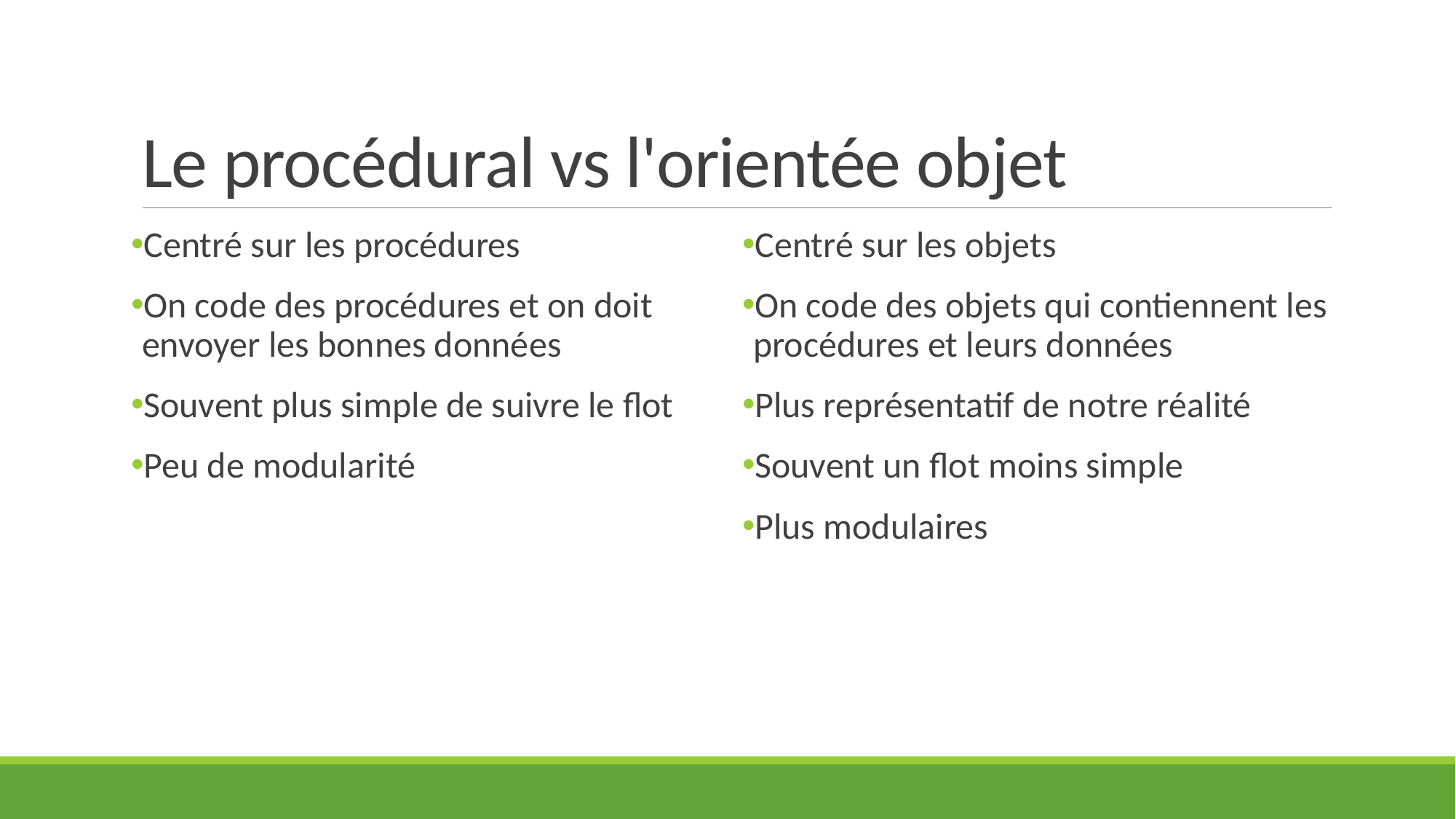

# Le procédural vs l'orientée objet
Centré sur les procédures
On code des procédures et on doit envoyer les bonnes données
Souvent plus simple de suivre le flot
Peu de modularité

Centré sur les objets
On code des objets qui contiennent les procédures et leurs données
Plus représentatif de notre réalité
Souvent un flot moins simple
Plus modulaires